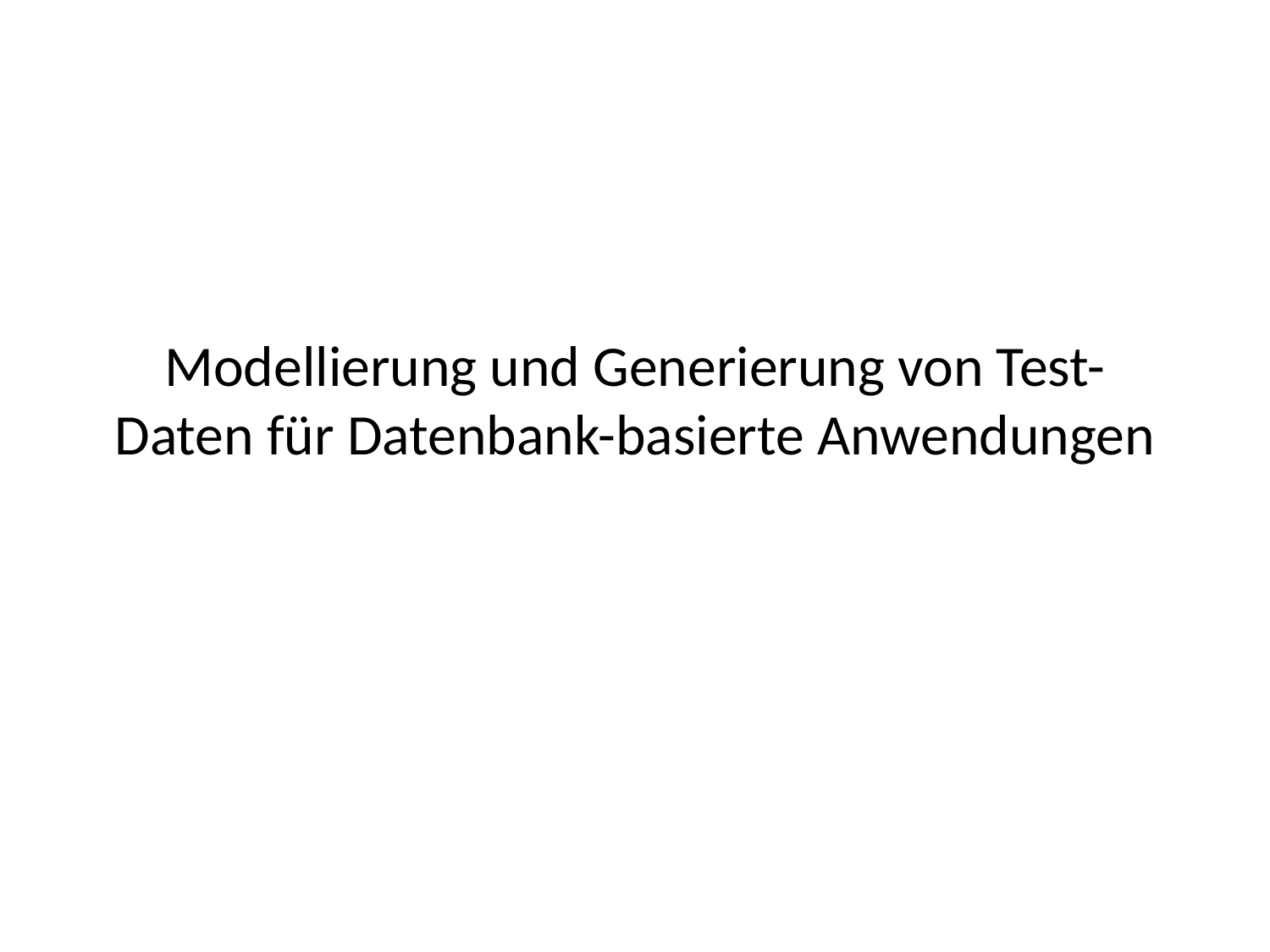

# Modellierung und Generierung von Test-Daten für Datenbank-basierte Anwendungen